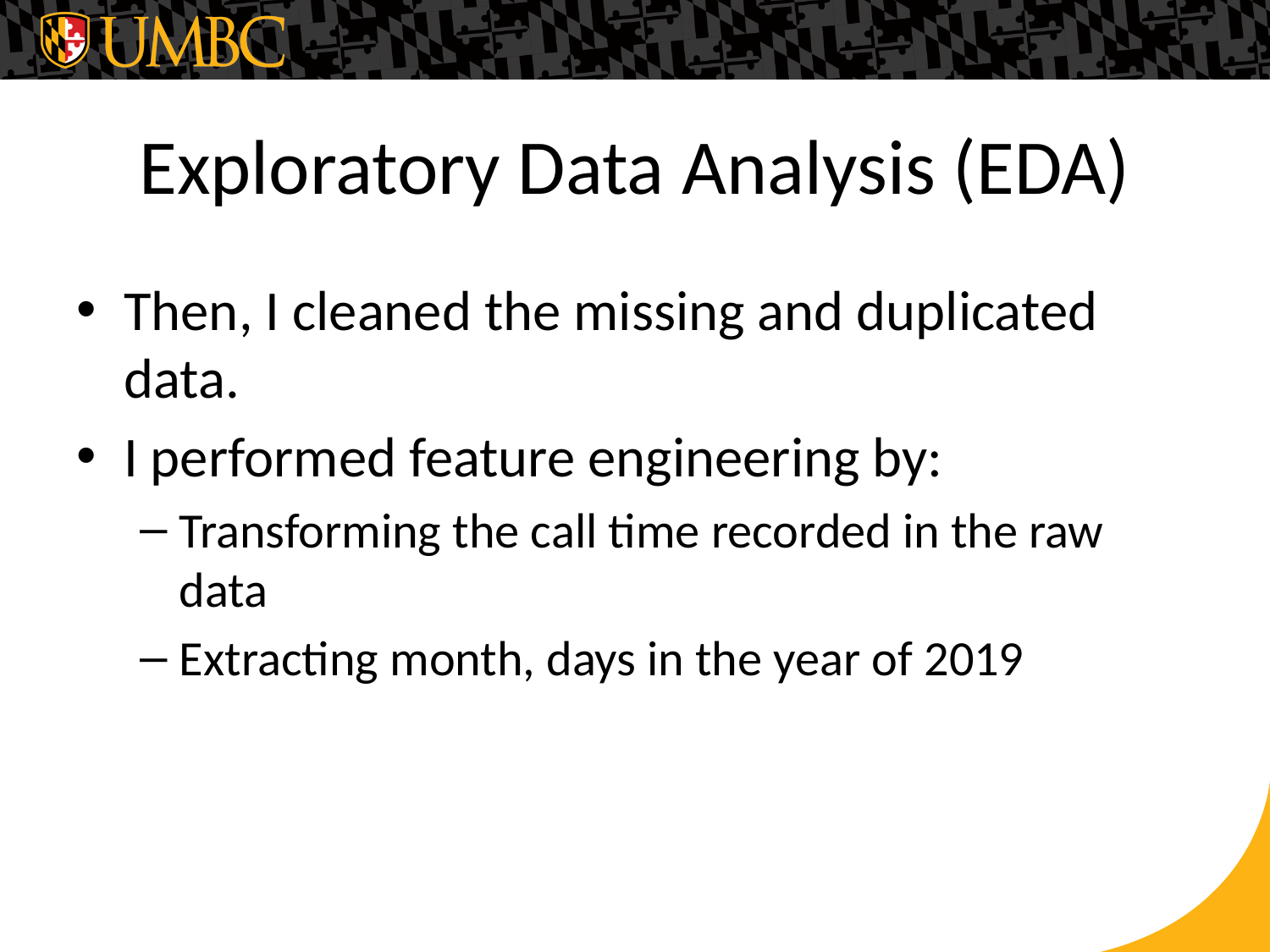

# Exploratory Data Analysis (EDA)
Then, I cleaned the missing and duplicated data.
I performed feature engineering by:
Transforming the call time recorded in the raw data
Extracting month, days in the year of 2019